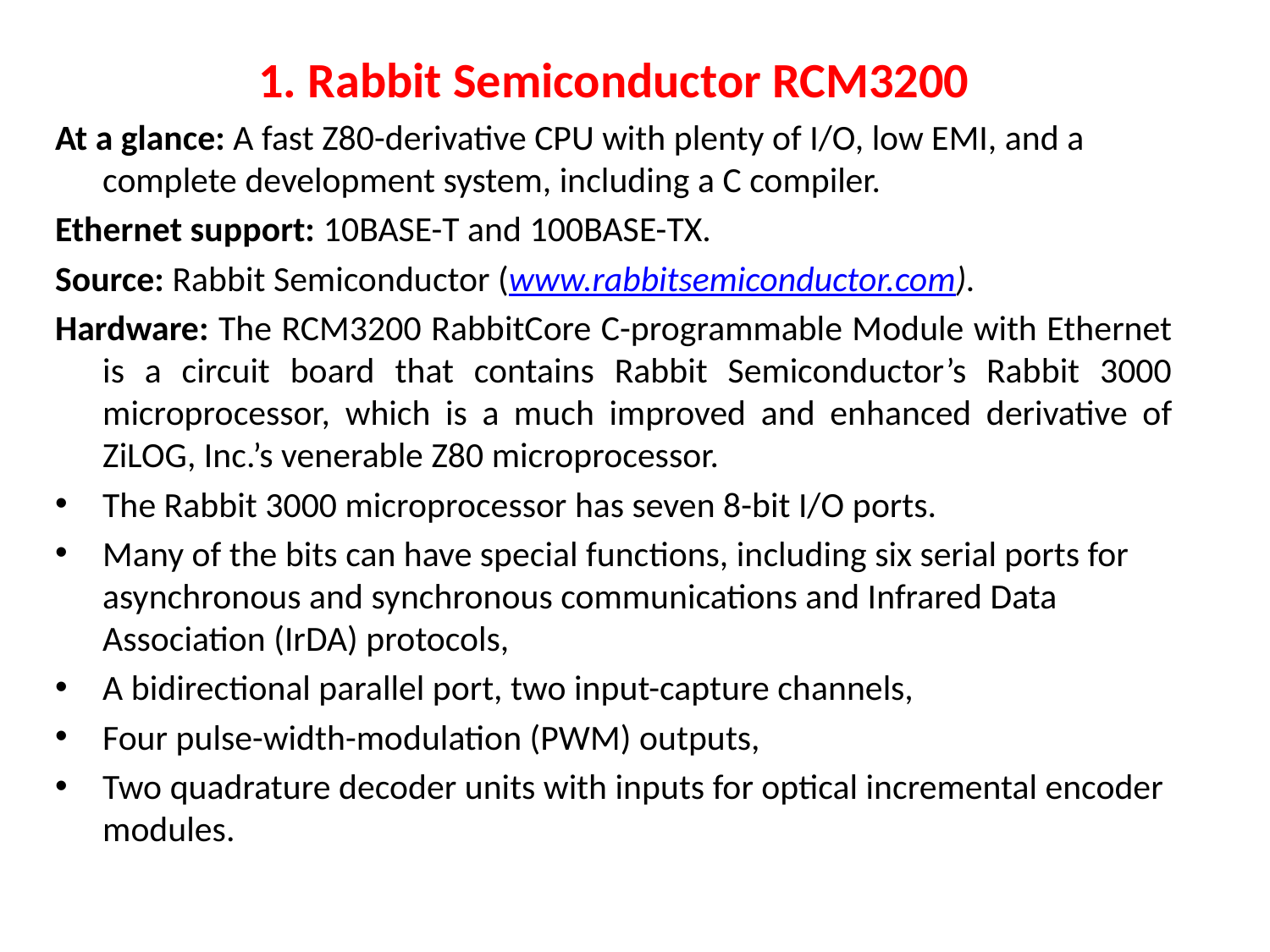

1. Rabbit Semiconductor RCM3200
At a glance: A fast Z80-derivative CPU with plenty of I/O, low EMI, and a complete development system, including a C compiler.
Ethernet support: 10BASE-T and 100BASE-TX.
Source: Rabbit Semiconductor (www.rabbitsemiconductor.com).
Hardware: The RCM3200 RabbitCore C-programmable Module with Ethernet is a circuit board that contains Rabbit Semiconductor’s Rabbit 3000 microprocessor, which is a much improved and enhanced derivative of ZiLOG, Inc.’s venerable Z80 microprocessor.
The Rabbit 3000 microprocessor has seven 8-bit I/O ports.
Many of the bits can have special functions, including six serial ports for asynchronous and synchronous communications and Infrared Data Association (IrDA) protocols,
A bidirectional parallel port, two input-capture channels,
Four pulse-width-modulation (PWM) outputs,
Two quadrature decoder units with inputs for optical incremental encoder modules.